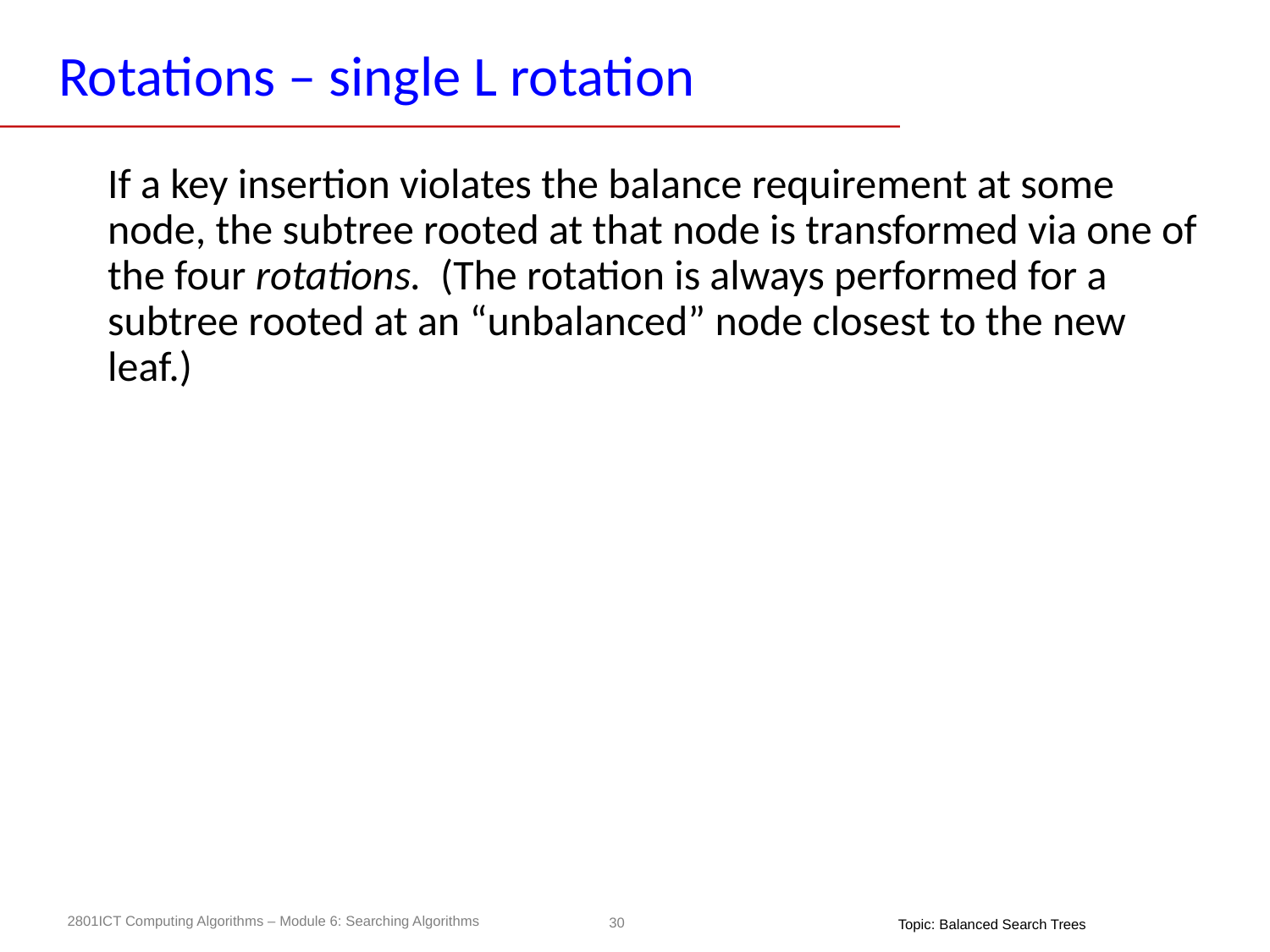

# Rotations – single L rotation
If a key insertion violates the balance requirement at some node, the subtree rooted at that node is transformed via one of the four rotations.  (The rotation is always performed for a subtree rooted at an “unbalanced” node closest to the new leaf.)
Topic: Balanced Search Trees